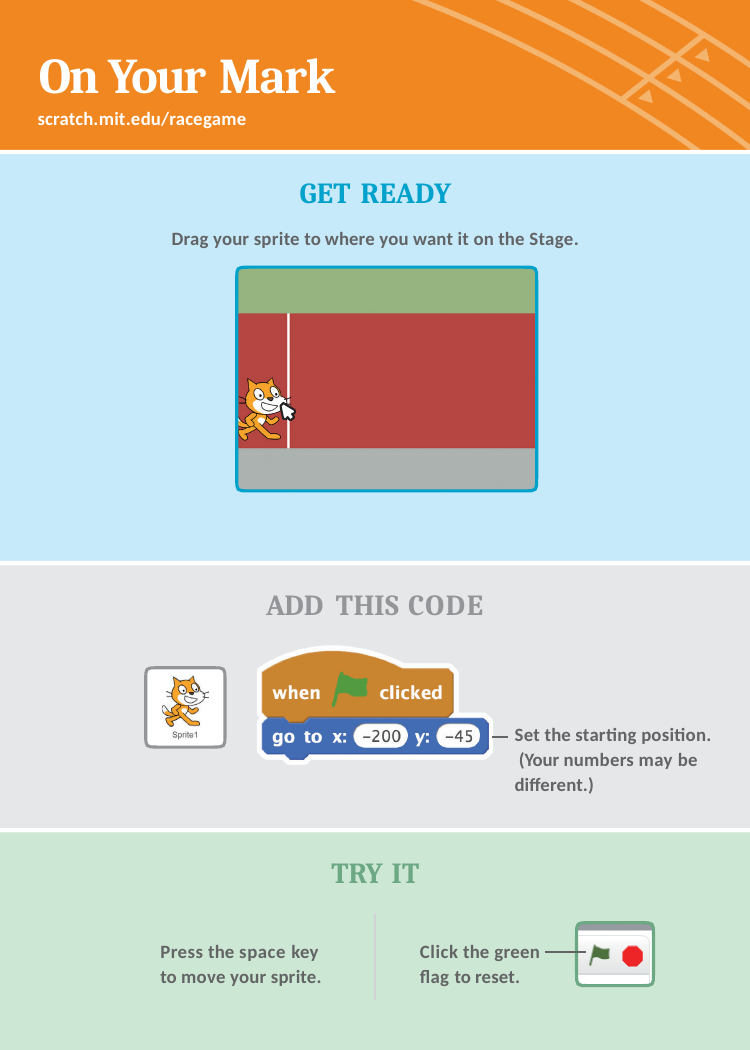

# On Your Mark
scratch.mit.edu/racegame

GET READY
Drag your sprite to where you want it on the Stage.

ADD  THIS CODE

Set the starting position.  (Your numbers may be  different.)

TRY IT

Press the space key  to move your sprite.
Click the green
flag to reset.